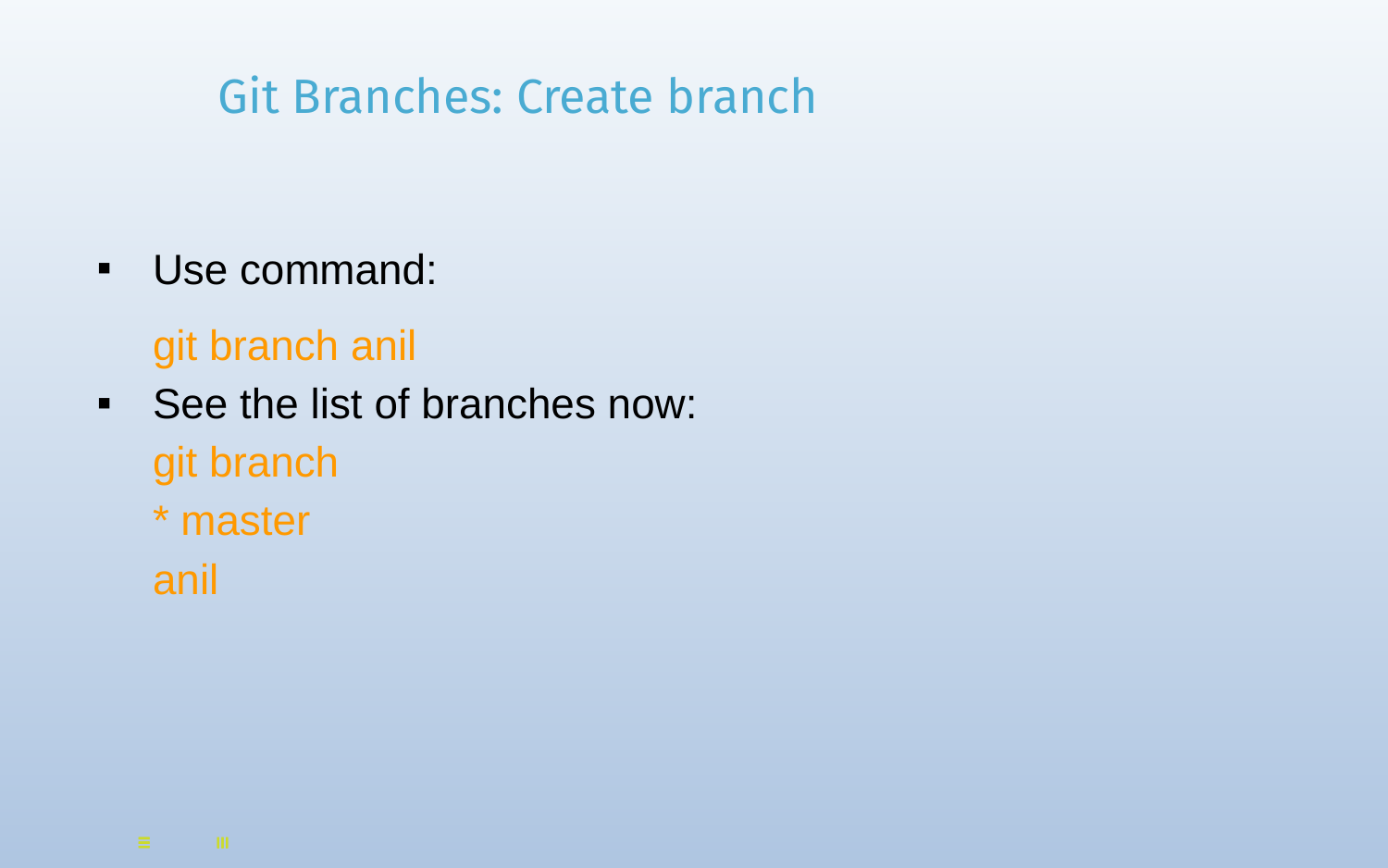

# Git Branches: Create branch
Use command:
git branch anil
See the list of branches now:
git branch
* master
anil